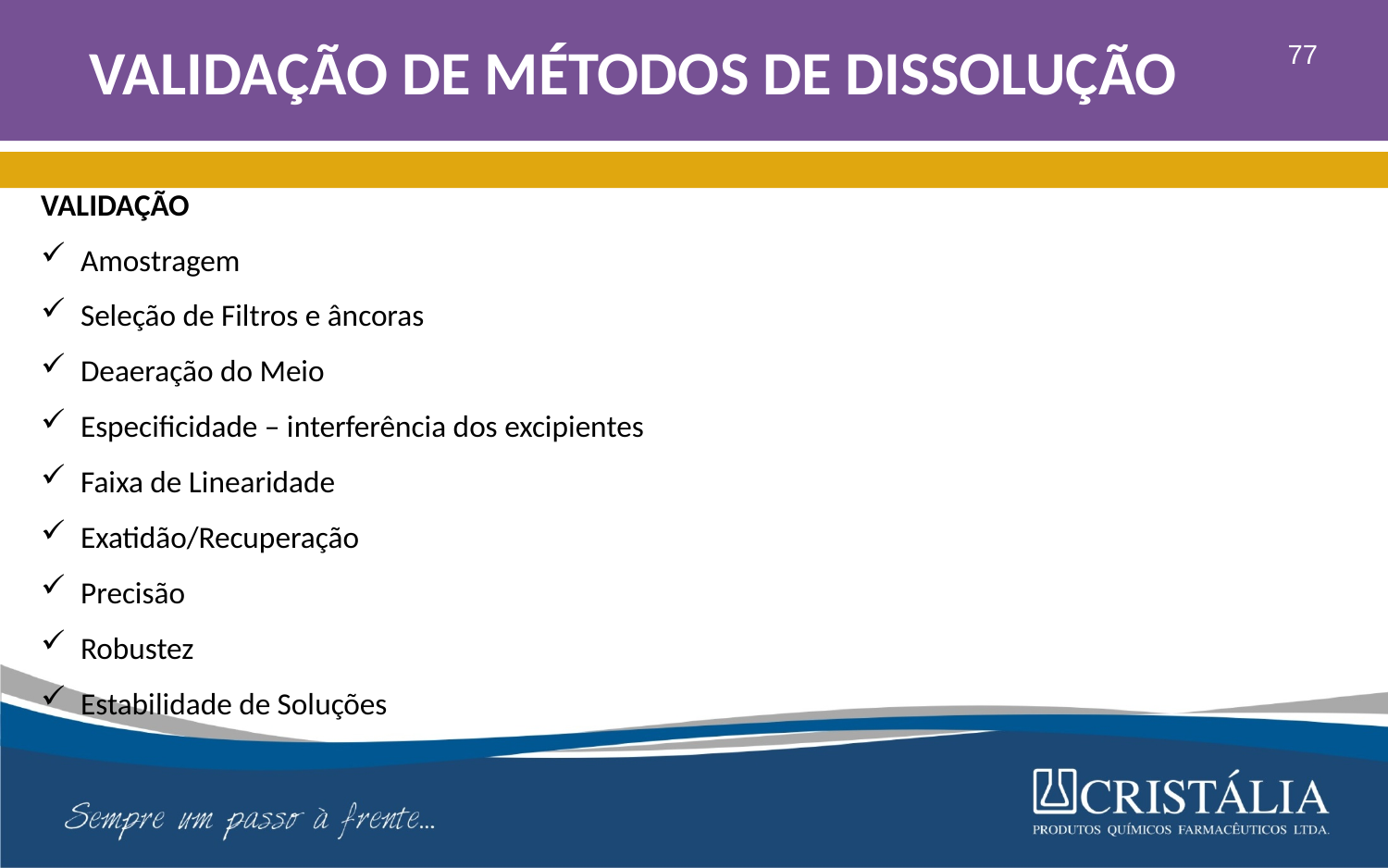

# VALIDAÇÃO DE MÉTODOS DE DISSOLUÇÃO
77
VALIDAÇÃO
 Amostragem
 Seleção de Filtros e âncoras
 Deaeração do Meio
 Especificidade – interferência dos excipientes
 Faixa de Linearidade
 Exatidão/Recuperação
 Precisão
 Robustez
 Estabilidade de Soluções